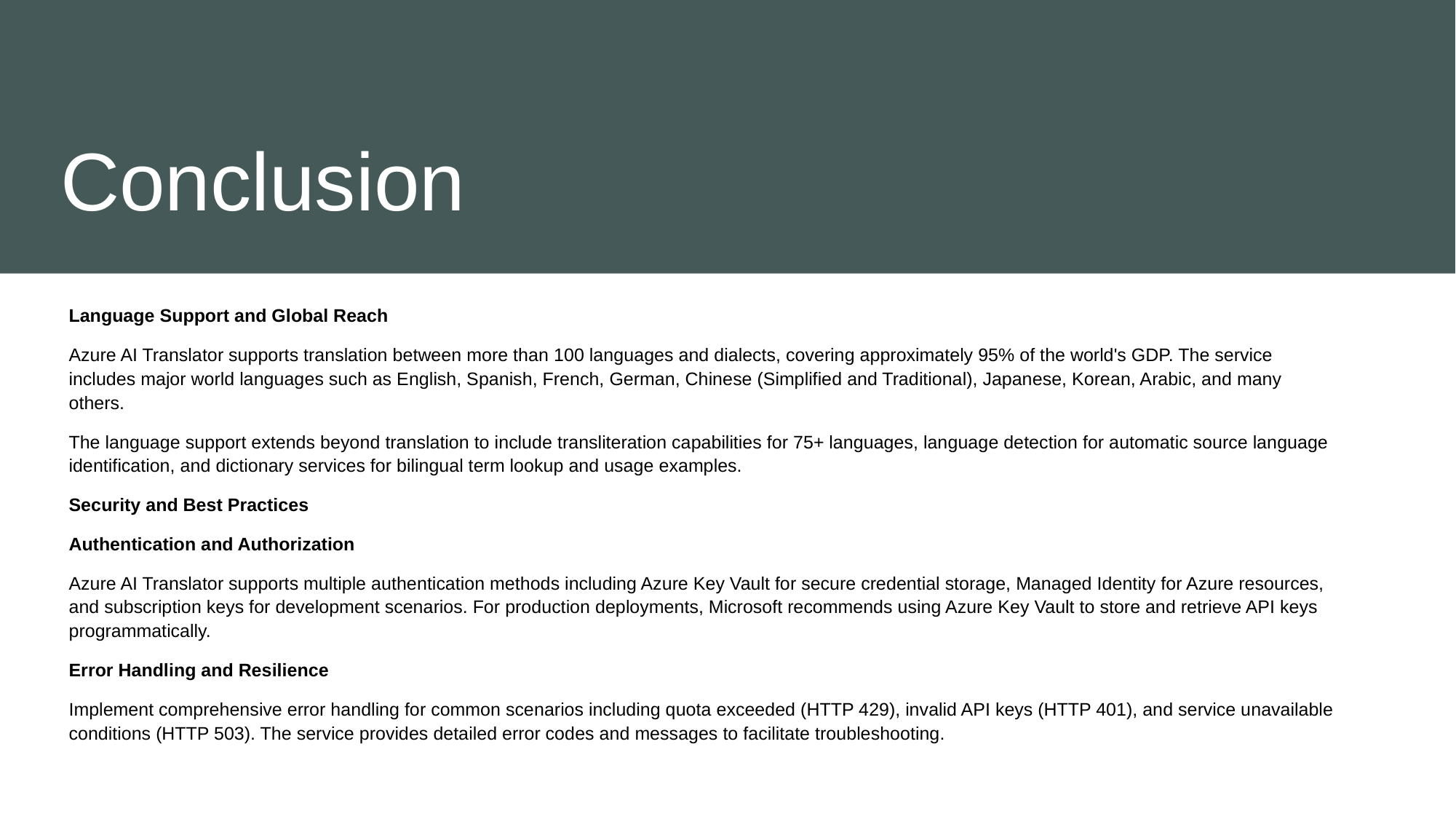

# Conclusion
Language Support and Global Reach
Azure AI Translator supports translation between more than 100 languages and dialects, covering approximately 95% of the world's GDP. The service includes major world languages such as English, Spanish, French, German, Chinese (Simplified and Traditional), Japanese, Korean, Arabic, and many others.
The language support extends beyond translation to include transliteration capabilities for 75+ languages, language detection for automatic source language identification, and dictionary services for bilingual term lookup and usage examples.
Security and Best Practices
Authentication and Authorization
Azure AI Translator supports multiple authentication methods including Azure Key Vault for secure credential storage, Managed Identity for Azure resources, and subscription keys for development scenarios. For production deployments, Microsoft recommends using Azure Key Vault to store and retrieve API keys programmatically.
Error Handling and Resilience
Implement comprehensive error handling for common scenarios including quota exceeded (HTTP 429), invalid API keys (HTTP 401), and service unavailable conditions (HTTP 503). The service provides detailed error codes and messages to facilitate troubleshooting.